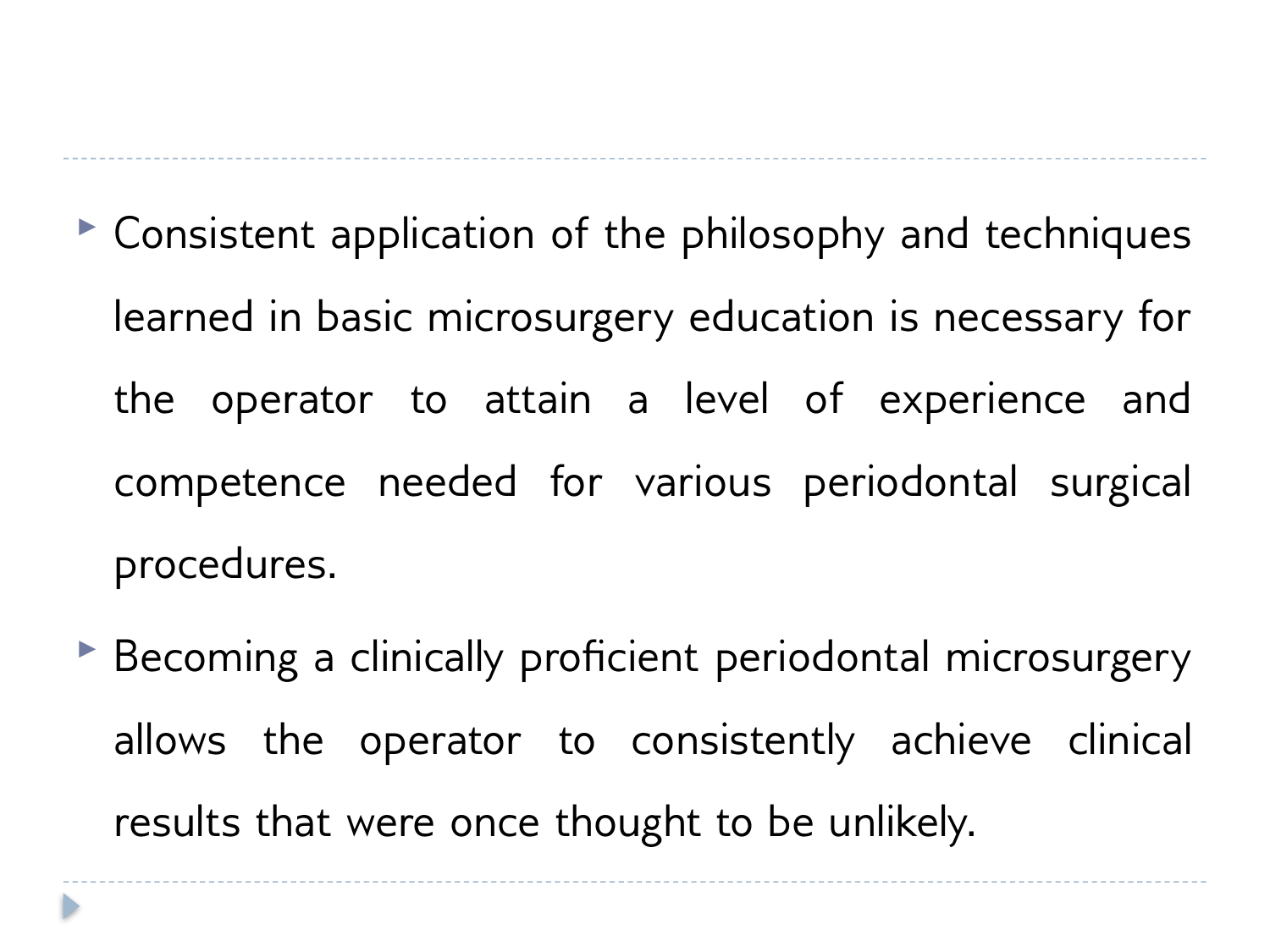

#
Consistent application of the philosophy and techniques learned in basic microsurgery education is necessary for the operator to attain a level of experience and competence needed for various periodontal surgical procedures.
Becoming a clinically proficient periodontal microsurgery allows the operator to consistently achieve clinical results that were once thought to be unlikely.